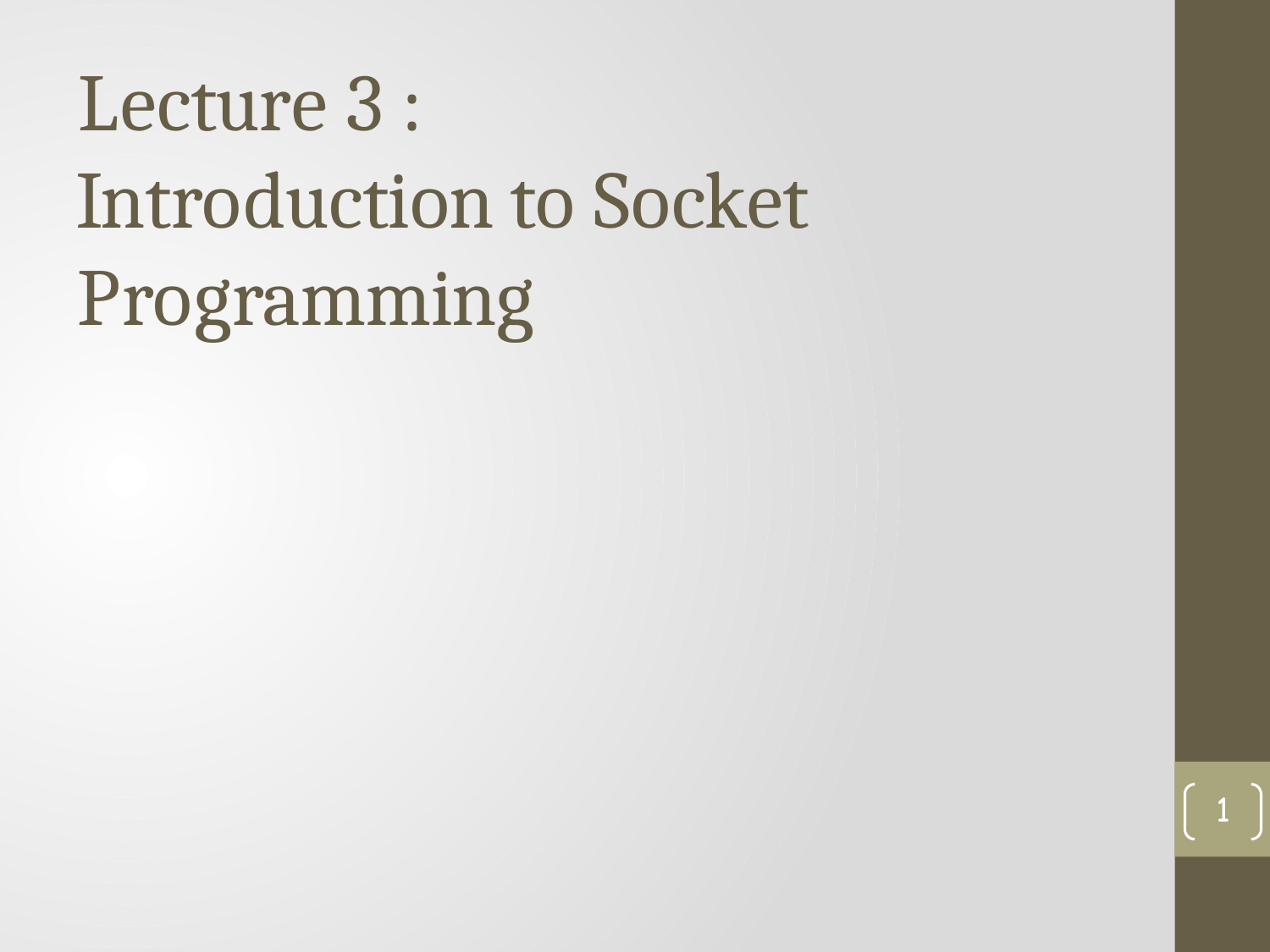

# Lecture 3 :                               Introduction to Socket Programming

1